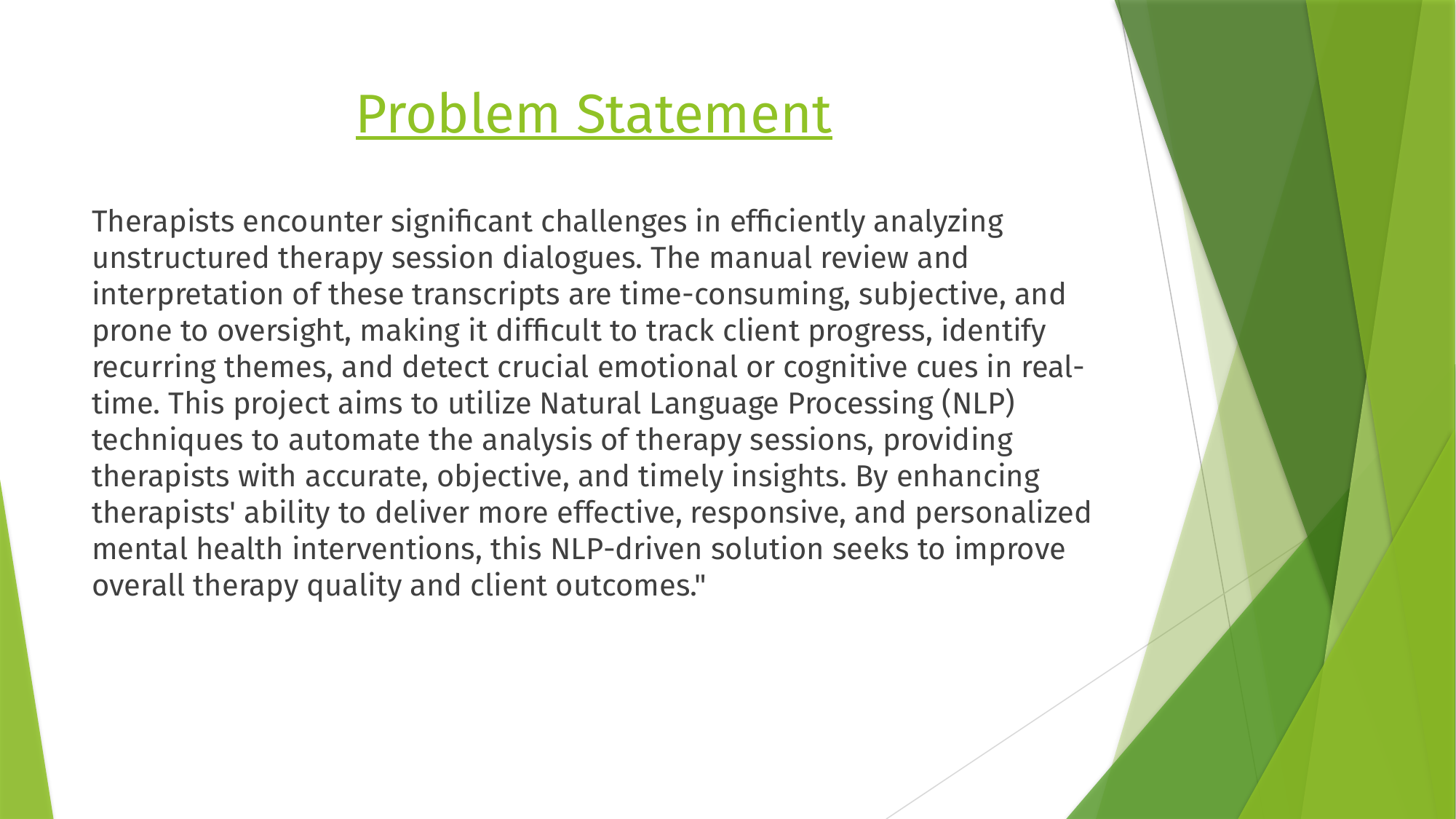

# Problem Statement
Therapists encounter significant challenges in efficiently analyzing unstructured therapy session dialogues. The manual review and interpretation of these transcripts are time-consuming, subjective, and prone to oversight, making it difficult to track client progress, identify recurring themes, and detect crucial emotional or cognitive cues in real-time. This project aims to utilize Natural Language Processing (NLP) techniques to automate the analysis of therapy sessions, providing therapists with accurate, objective, and timely insights. By enhancing therapists' ability to deliver more effective, responsive, and personalized mental health interventions, this NLP-driven solution seeks to improve overall therapy quality and client outcomes."